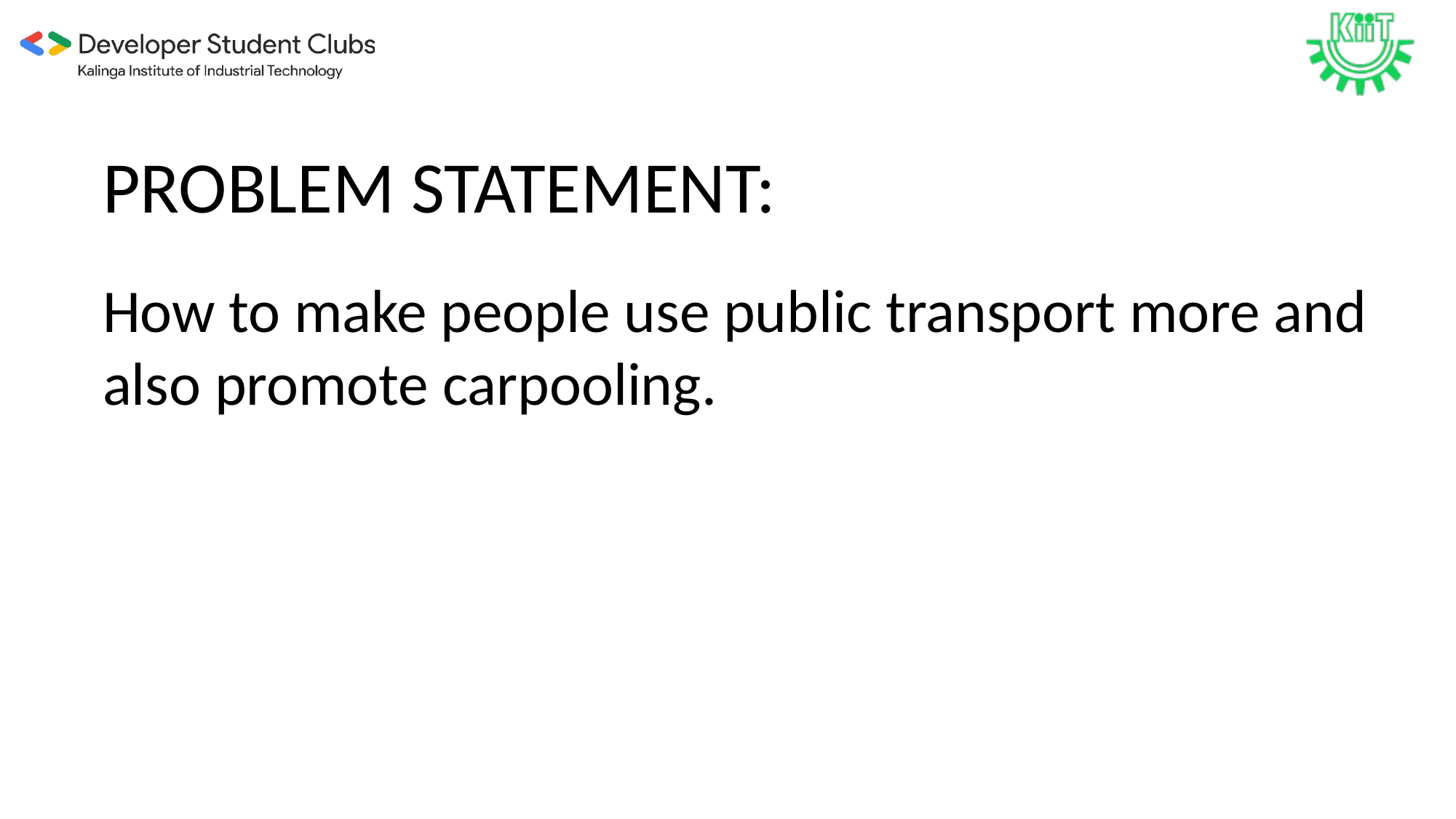

PROBLEM STATEMENT:
How to make people use public transport more and also promote carpooling.